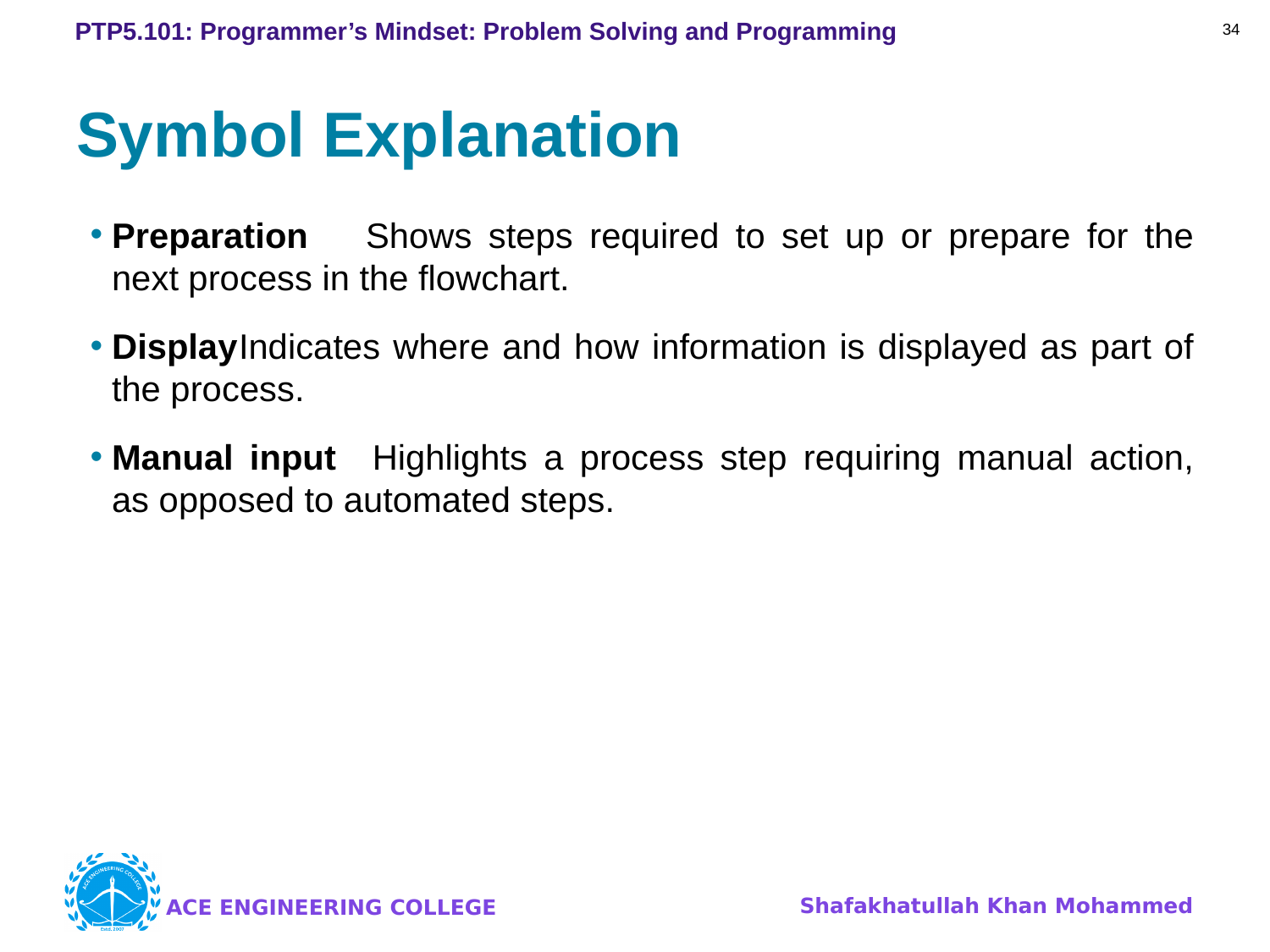

34
# Symbol Explanation
Preparation	Shows steps required to set up or prepare for the next process in the flowchart.
Display	Indicates where and how information is displayed as part of the process.
Manual input	Highlights a process step requiring manual action, as opposed to automated steps.